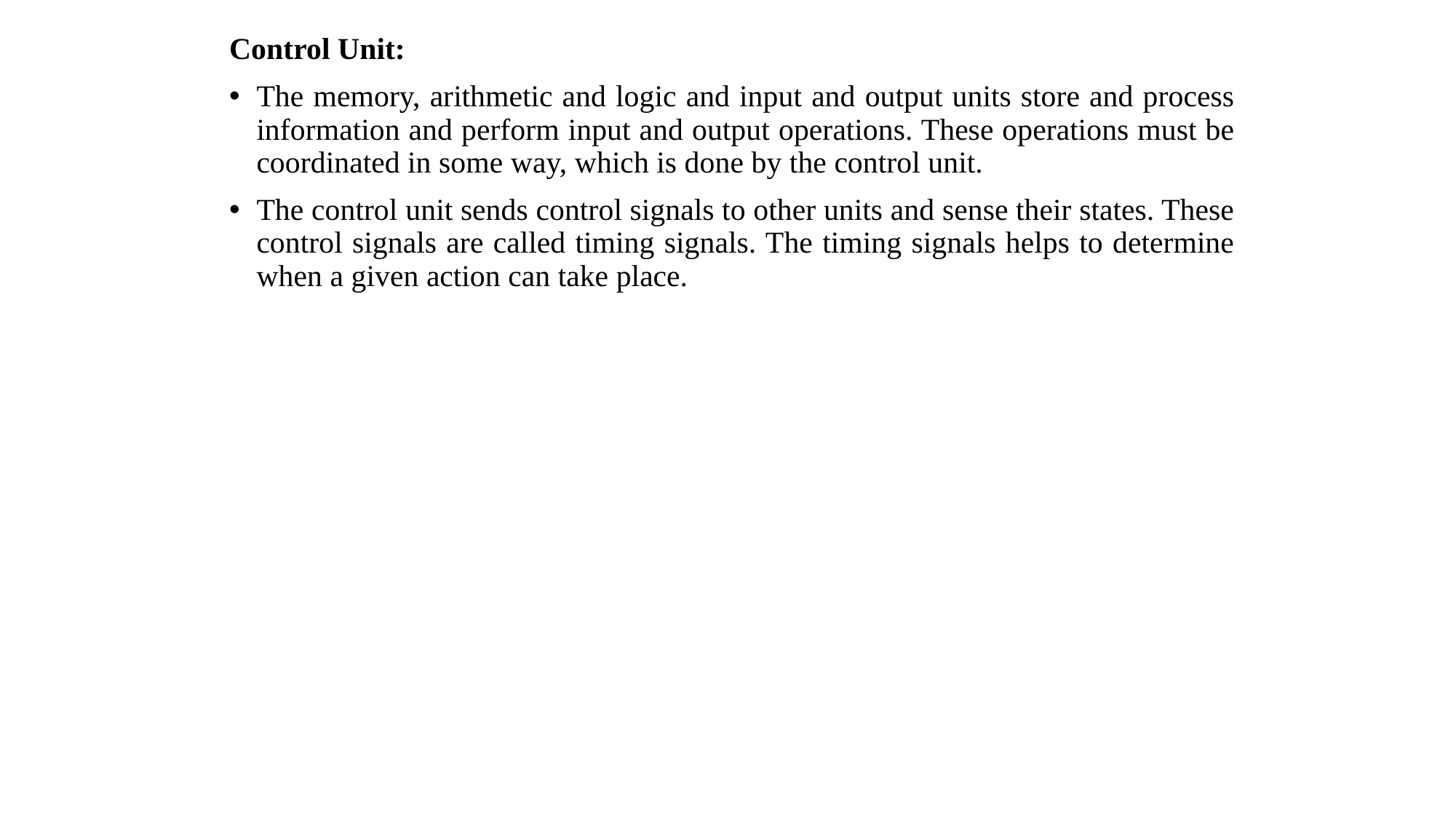

Control Unit:
The memory, arithmetic and logic and input and output units store and process information and perform input and output operations. These operations must be coordinated in some way, which is done by the control unit.
The control unit sends control signals to other units and sense their states. These control signals are called timing signals. The timing signals helps to determine when a given action can take place.